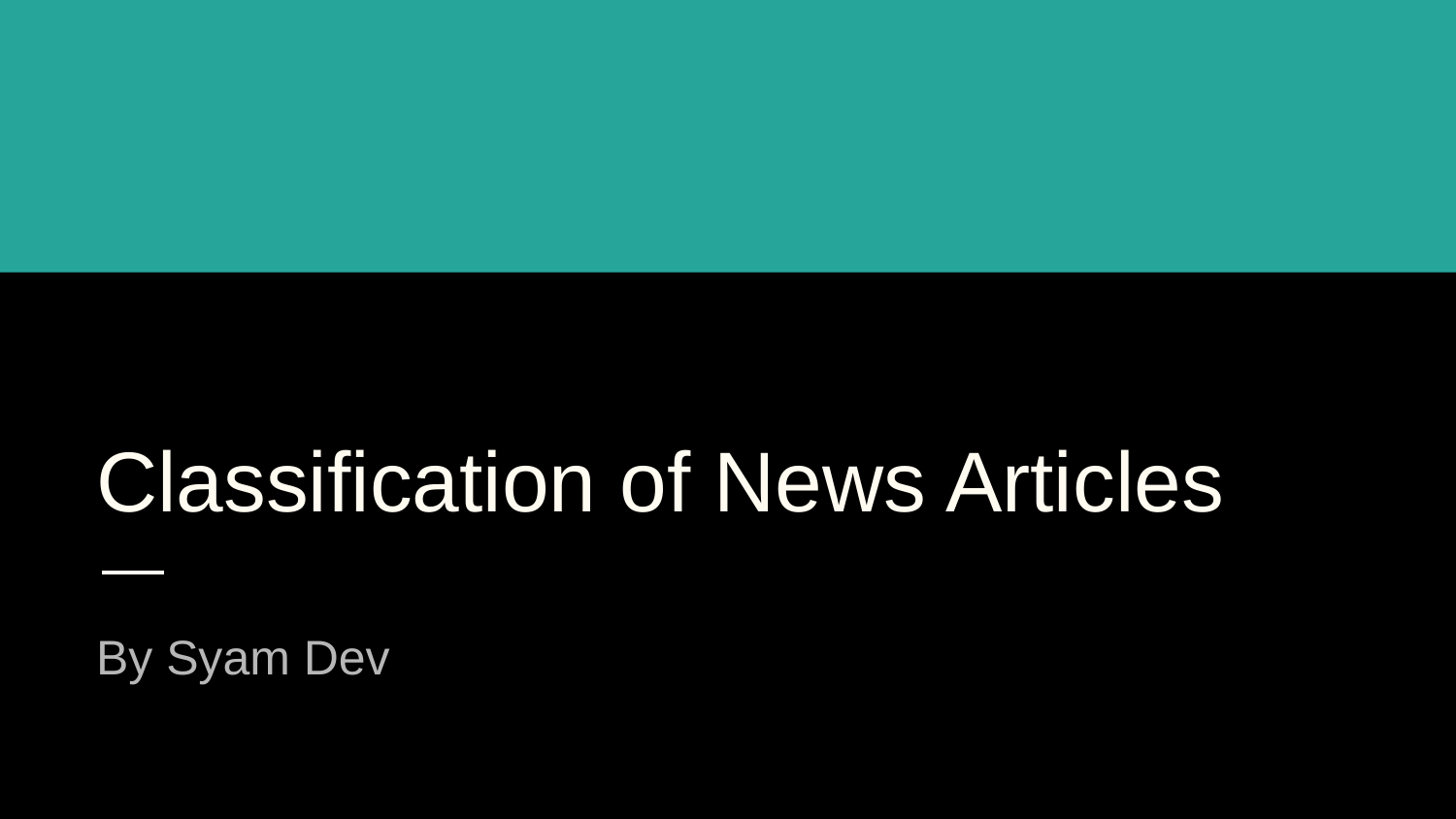

# Classification of News Articles
By Syam Dev